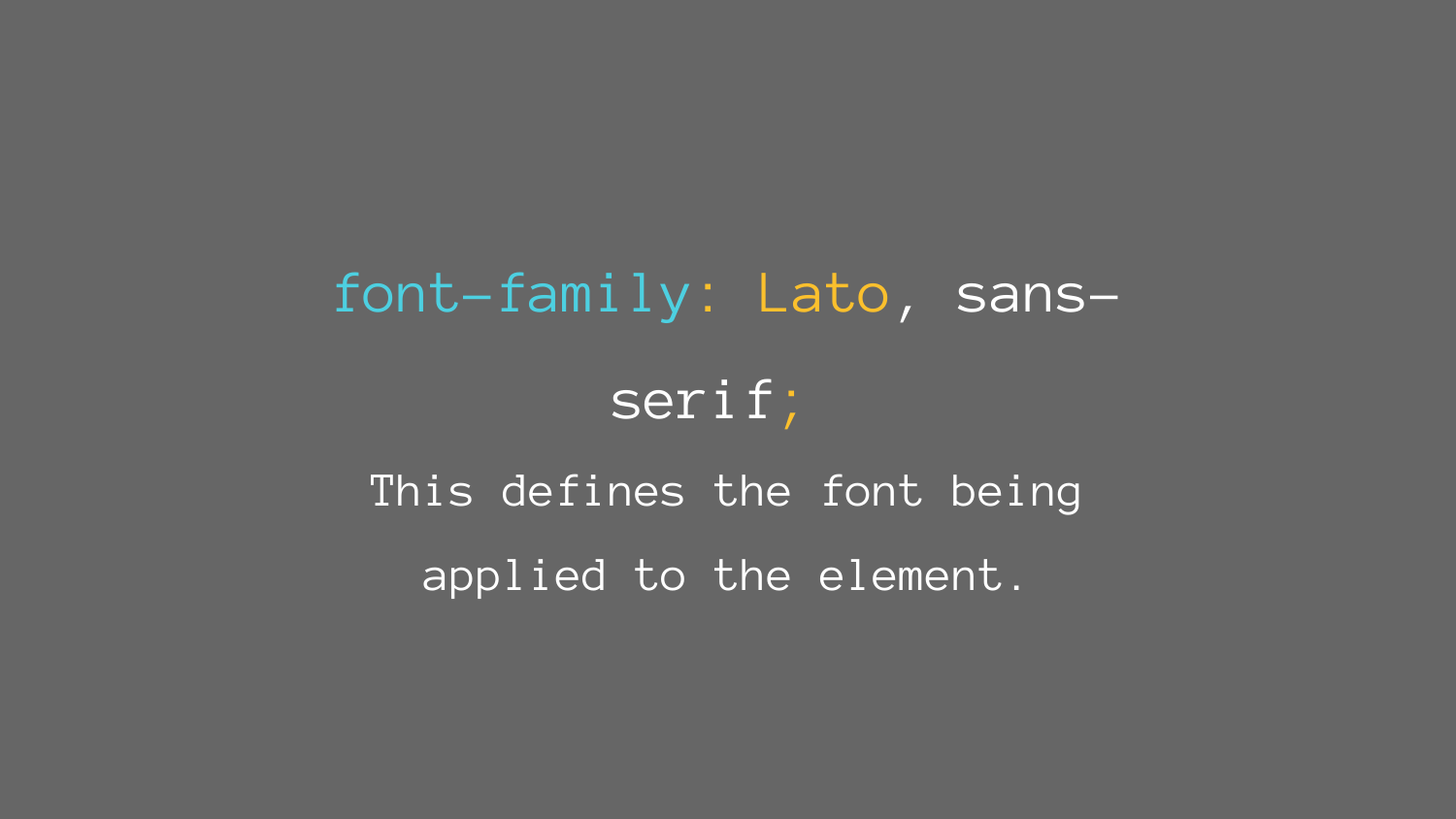

font-family: Lato, sans-serif;
This defines the font being applied to the element.